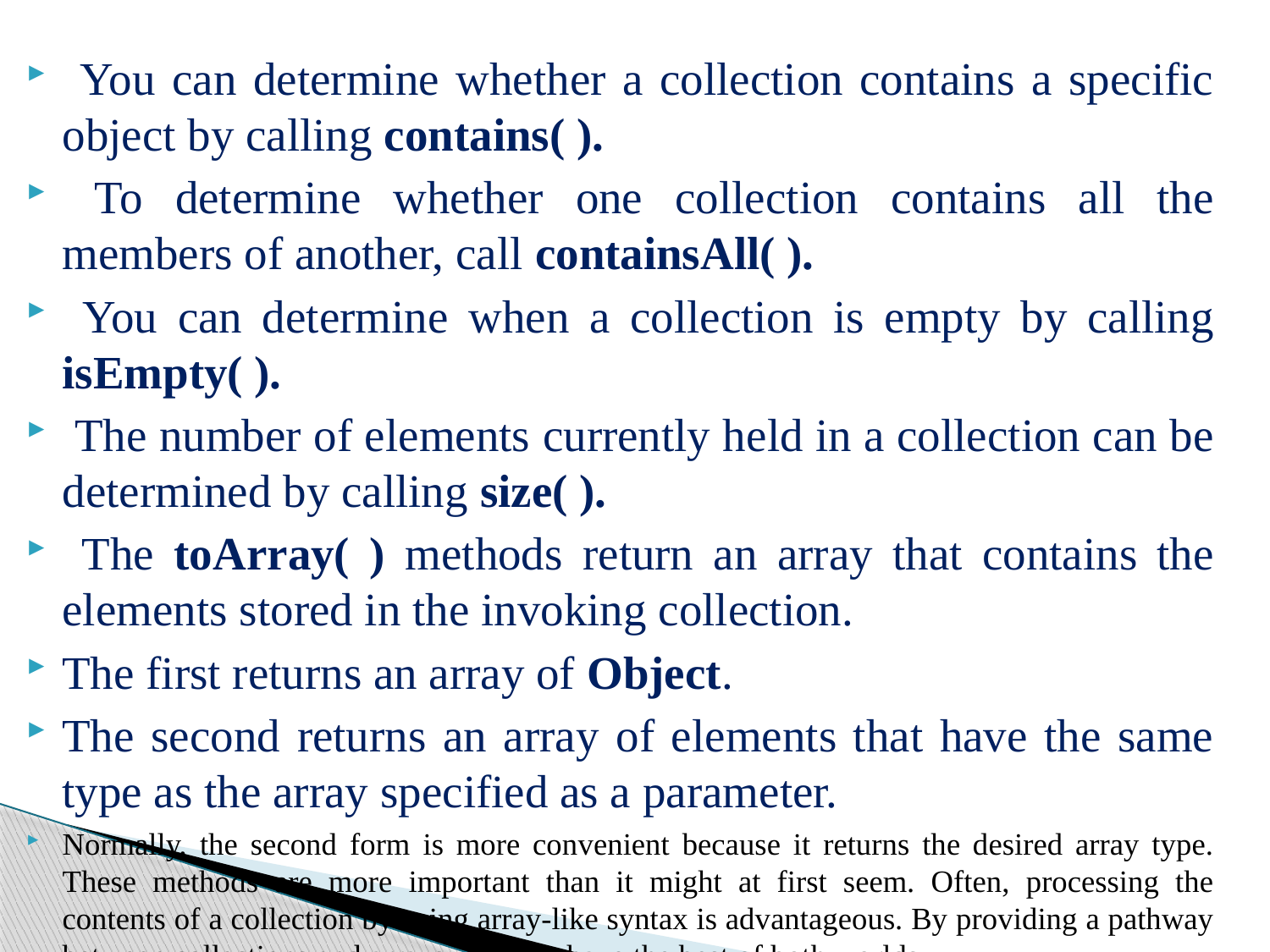

You can determine whether a collection contains a specific object by calling contains( ).
 To determine whether one collection contains all the members of another, call containsAll( ).
 You can determine when a collection is empty by calling isEmpty( ).
 The number of elements currently held in a collection can be determined by calling size( ).
 The toArray( ) methods return an array that contains the elements stored in the invoking collection.
The first returns an array of Object.
The second returns an array of elements that have the same type as the array specified as a parameter.
Normally, the second form is more convenient because it returns the desired array type. These methods are more important than it might at first seem. Often, processing the contents of a collection by using array-like syntax is advantageous. By providing a pathway between collections and arrays, you can have the best of both worlds.